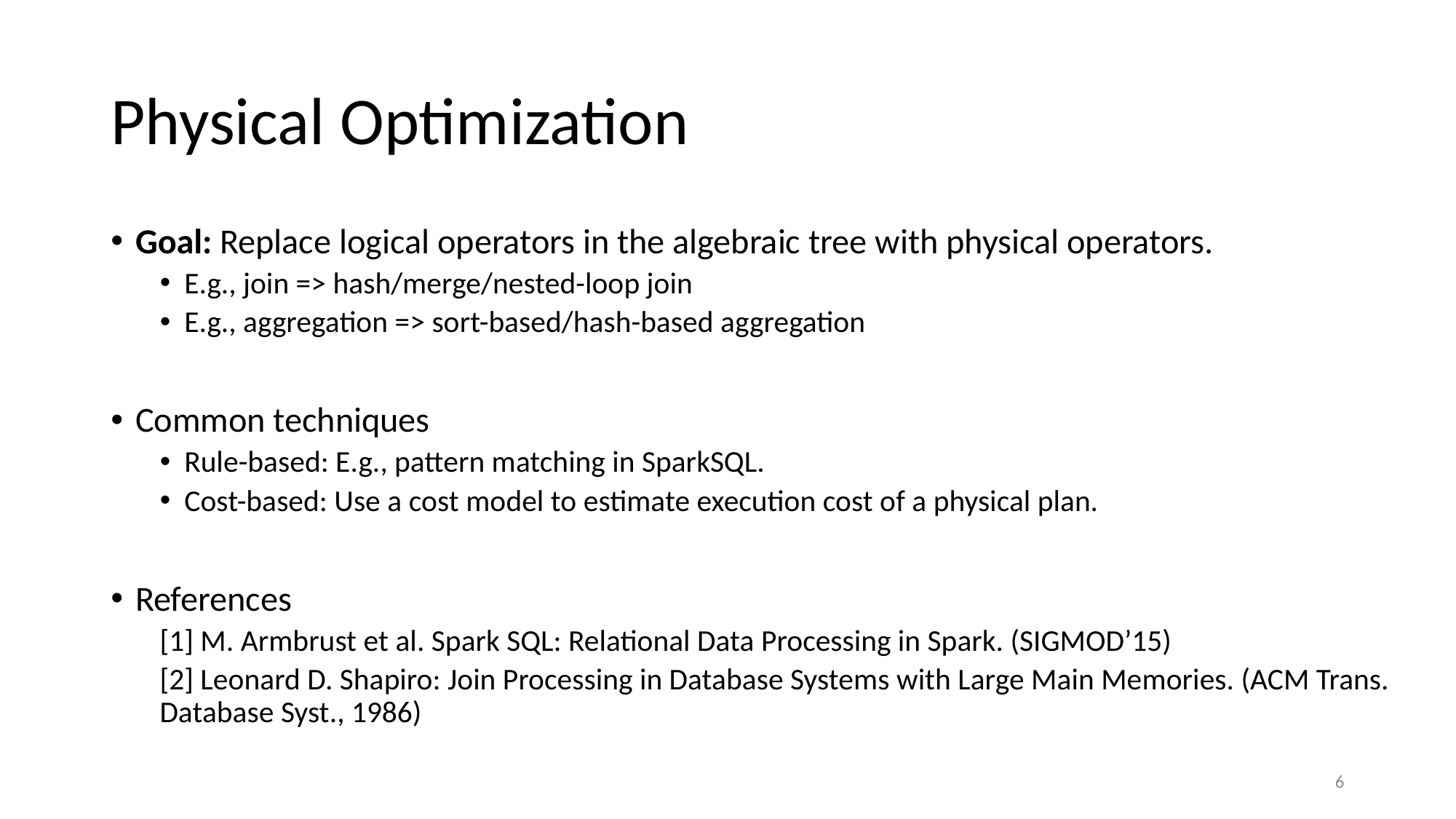

# Physical Optimization
Goal: Replace logical operators in the algebraic tree with physical operators.
E.g., join => hash/merge/nested-loop join
E.g., aggregation => sort-based/hash-based aggregation

Common techniques
Rule-based: E.g., pattern matching in SparkSQL.
Cost-based: Use a cost model to estimate execution cost of a physical plan.

References
[1] M. Armbrust et al. Spark SQL: Relational Data Processing in Spark. (SIGMOD’15)
[2] Leonard D. Shapiro: Join Processing in Database Systems with Large Main Memories. (ACM Trans. Database Syst., 1986)
6